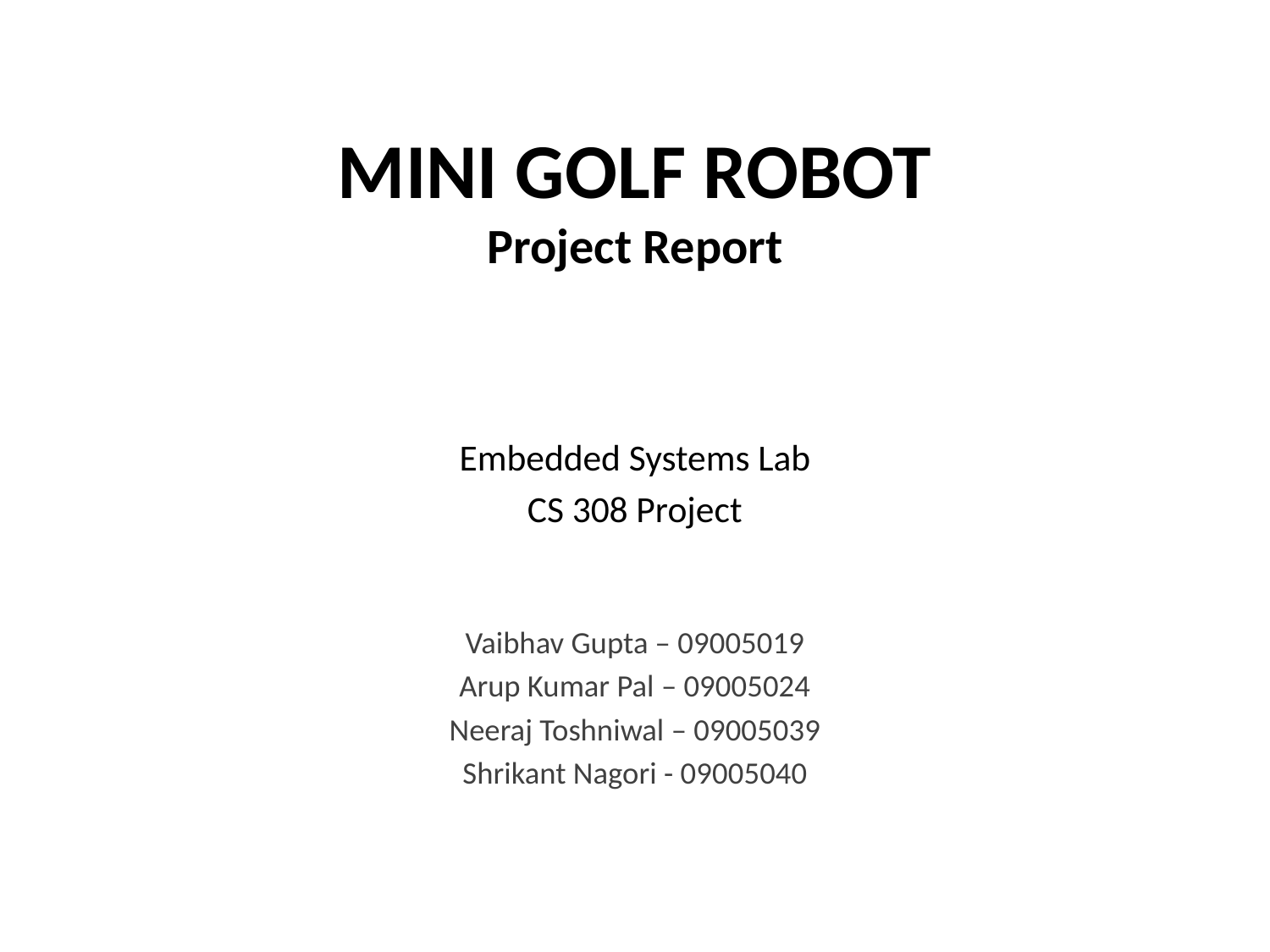

# MINI GOLF ROBOT Project Report

Embedded Systems Lab
CS 308 Project

Vaibhav Gupta – 09005019
Arup Kumar Pal – 09005024
Neeraj Toshniwal – 09005039
Shrikant Nagori - 09005040